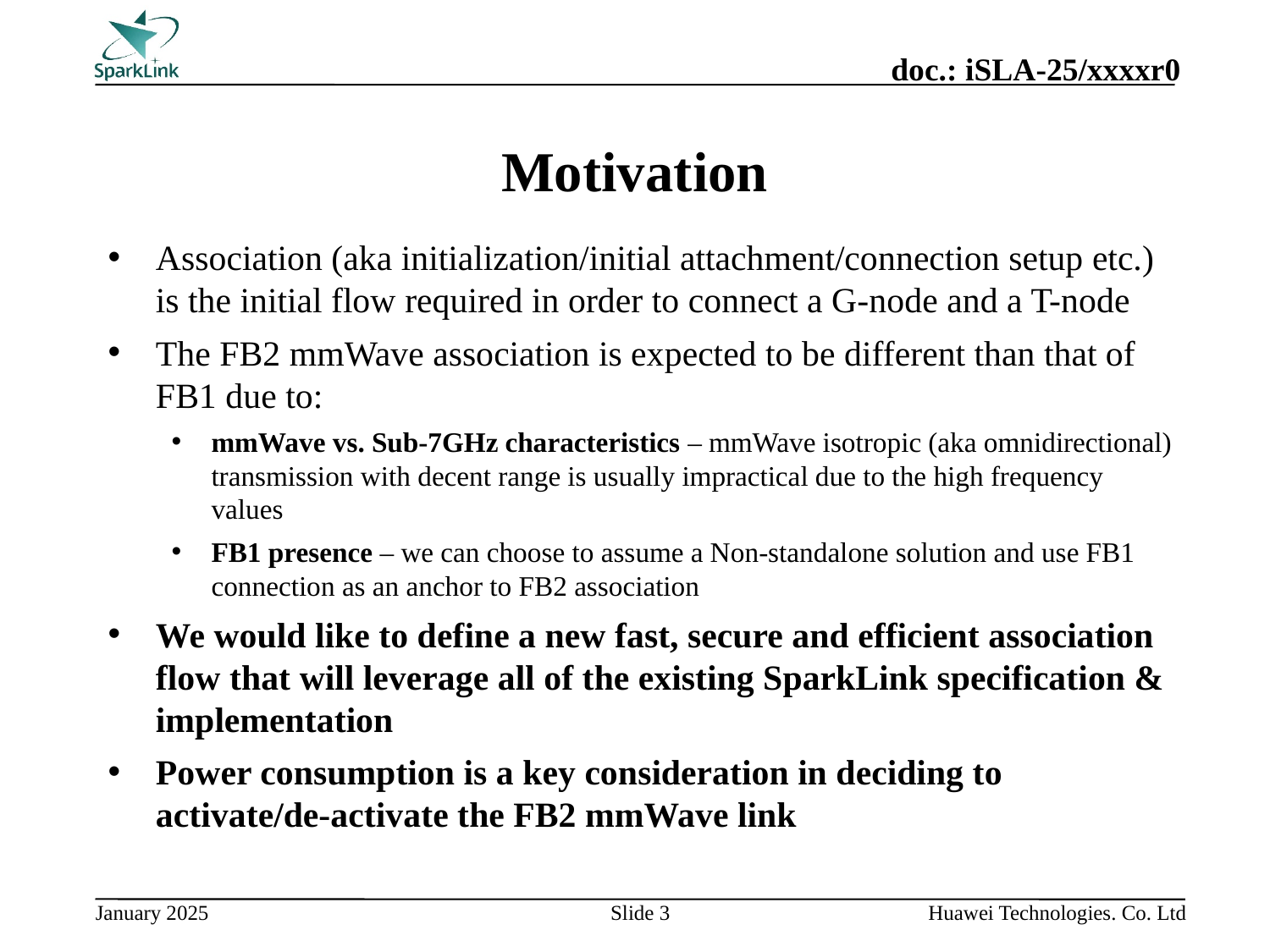

# Motivation
Association (aka initialization/initial attachment/connection setup etc.) is the initial flow required in order to connect a G-node and a T-node
The FB2 mmWave association is expected to be different than that of FB1 due to:
mmWave vs. Sub-7GHz characteristics – mmWave isotropic (aka omnidirectional) transmission with decent range is usually impractical due to the high frequency values
FB1 presence – we can choose to assume a Non-standalone solution and use FB1 connection as an anchor to FB2 association
We would like to define a new fast, secure and efficient association flow that will leverage all of the existing SparkLink specification & implementation
Power consumption is a key consideration in deciding to activate/de-activate the FB2 mmWave link
Slide 3